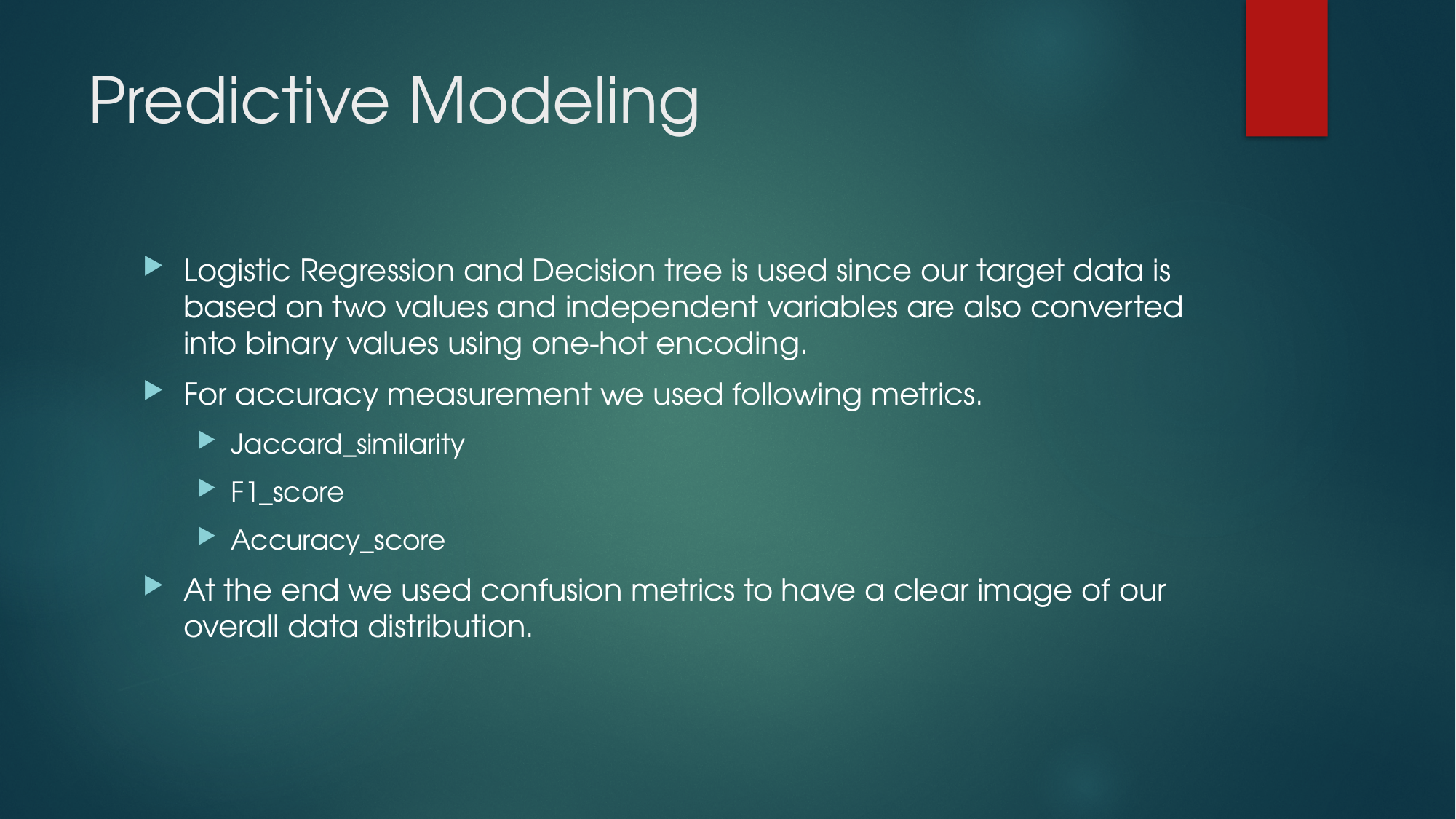

# Predictive Modeling
Logistic Regression and Decision tree is used since our target data is based on two values and independent variables are also converted into binary values using one-hot encoding.
For accuracy measurement we used following metrics.
Jaccard_similarity
F1_score
Accuracy_score
At the end we used confusion metrics to have a clear image of our overall data distribution.